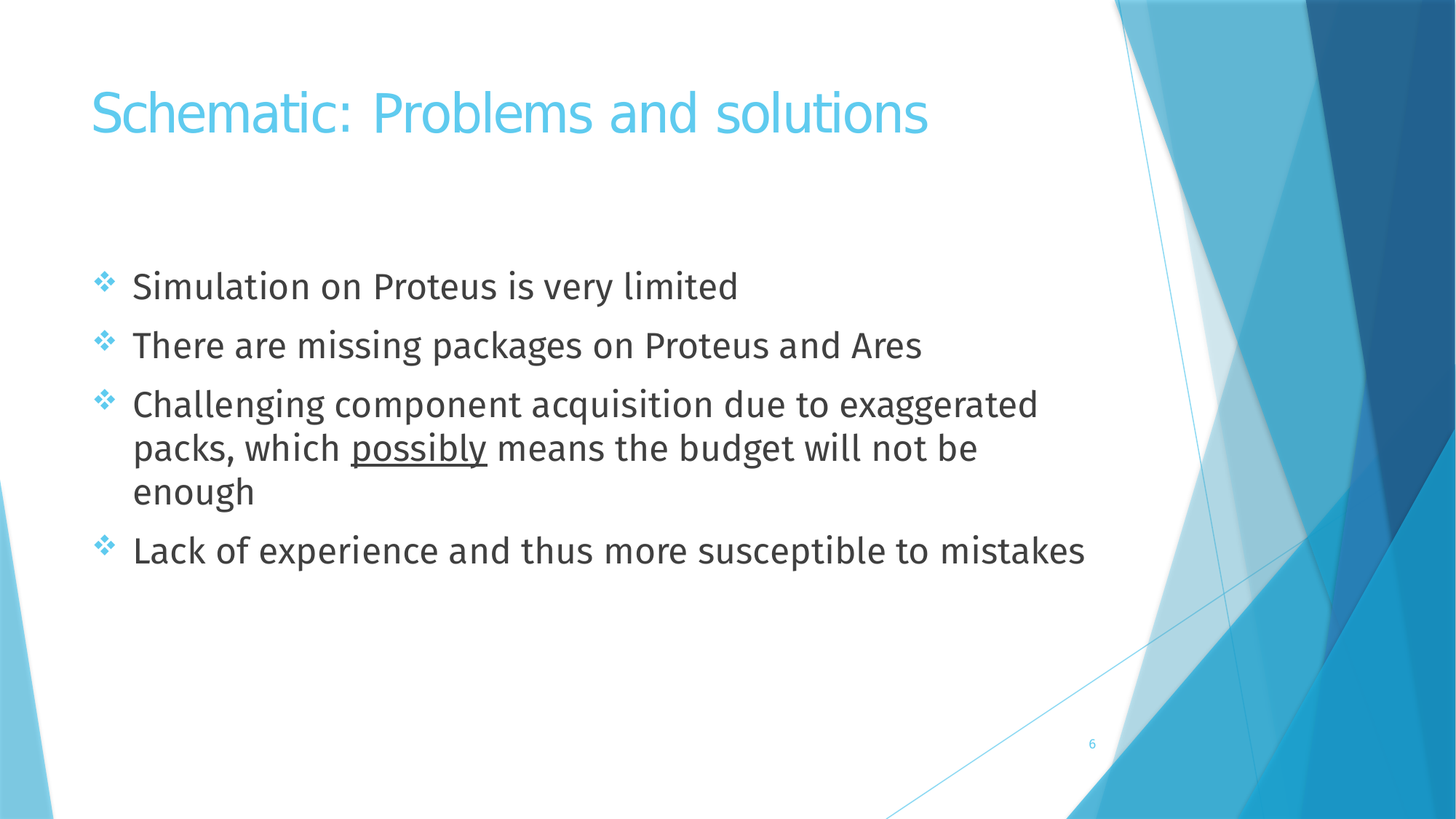

# Schematic: Problems and solutions
Simulation on Proteus is very limited
There are missing packages on Proteus and Ares
Challenging component acquisition due to exaggerated packs, which possibly means the budget will not be enough
Lack of experience and thus more susceptible to mistakes
6